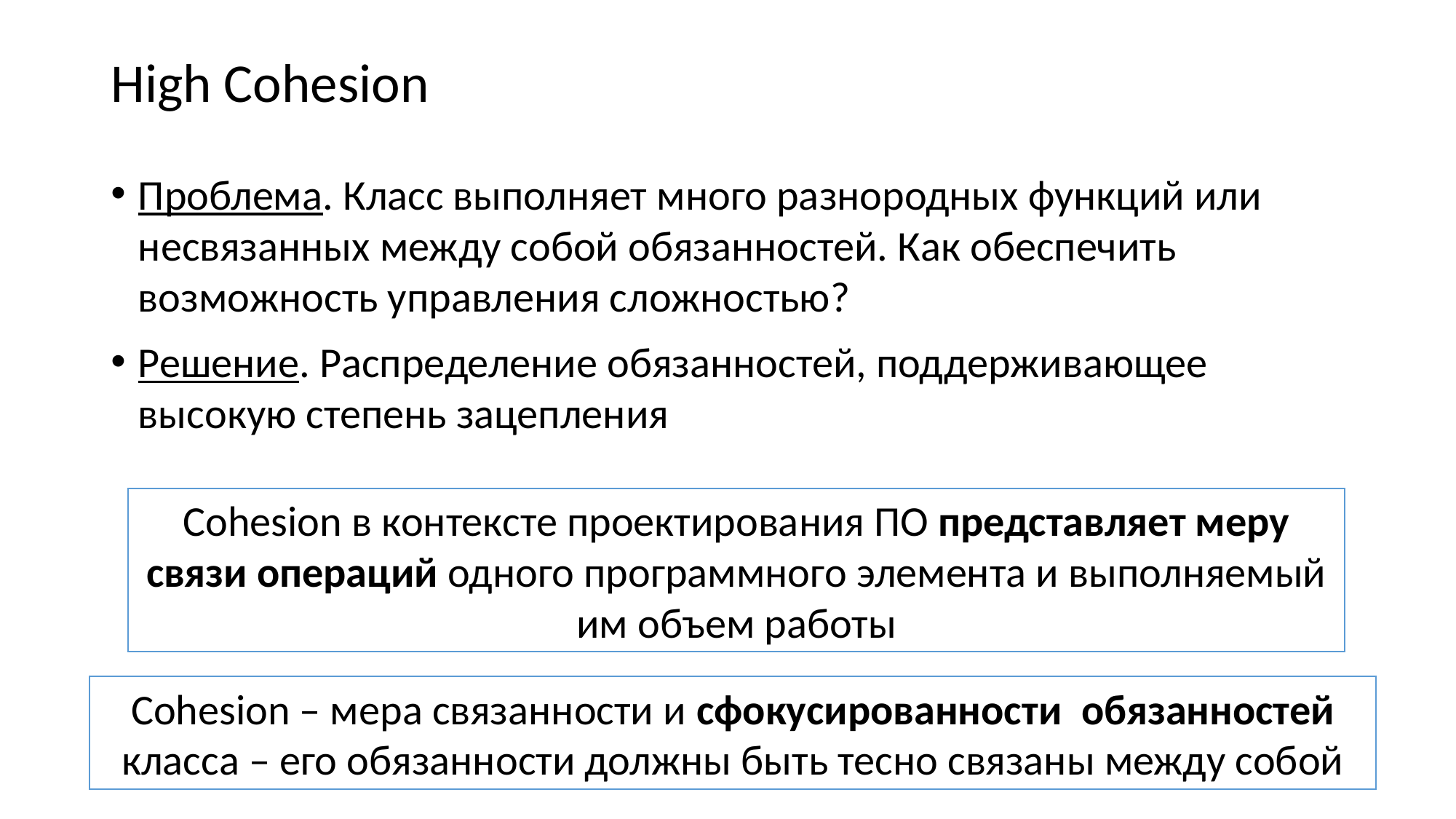

# High Cohesion
Проблема. Класс выполняет много разнородных функций или несвязанных между собой обязанностей. Как обеспечить возможность управления сложностью?
Решение. Распределение обязанностей, поддерживающее высокую степень зацепления
Cohesion в контексте проектирования ПО представляет меру связи операций одного программного элемента и выполняемый им объем работы
Cohesion – мера связанности и сфокусированности  обязанностей класса – его обязанности должны быть тесно связаны между собой